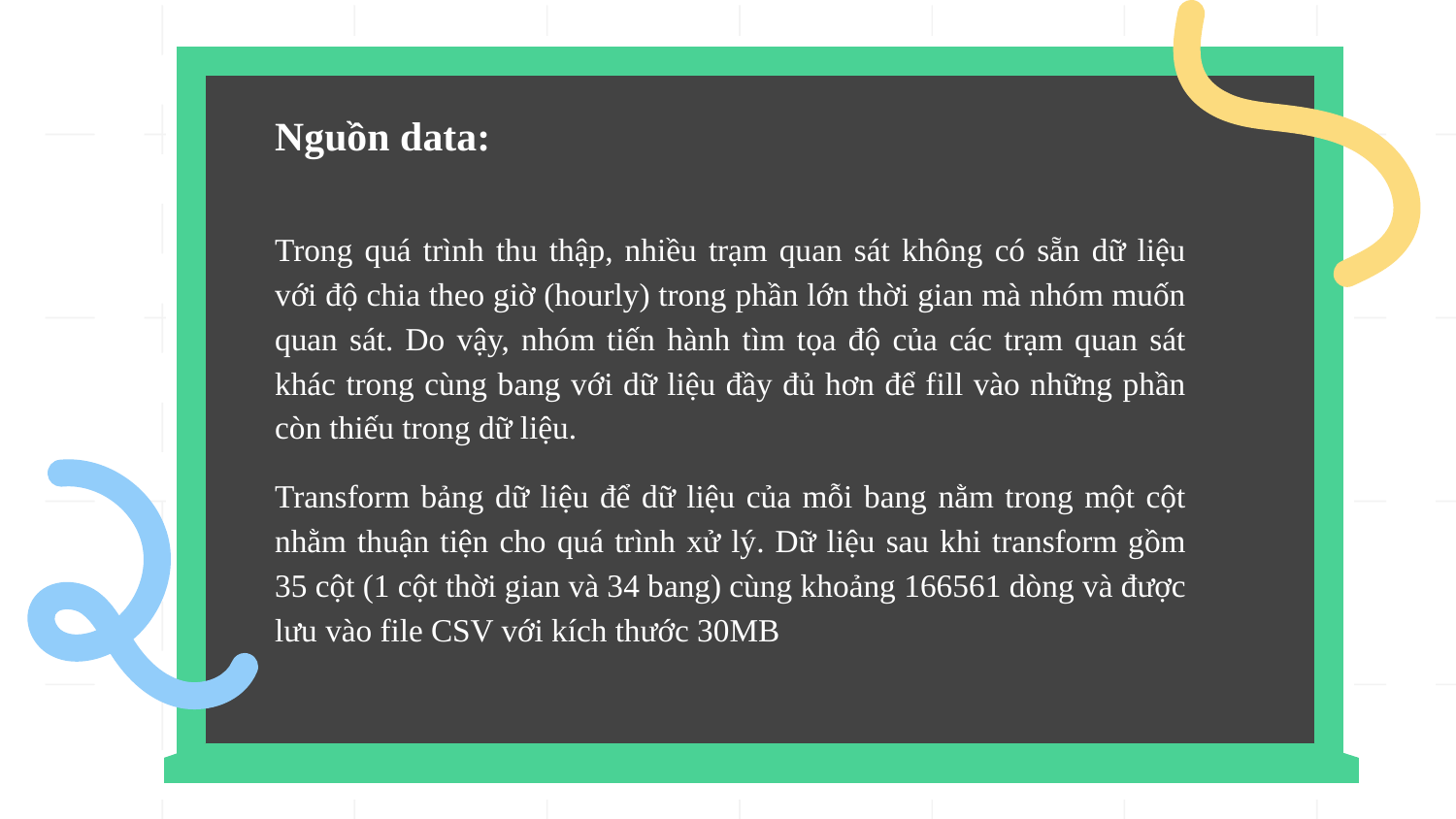

# Nguồn data:
Trong quá trình thu thập, nhiều trạm quan sát không có sẵn dữ liệu với độ chia theo giờ (hourly) trong phần lớn thời gian mà nhóm muốn quan sát. Do vậy, nhóm tiến hành tìm tọa độ của các trạm quan sát khác trong cùng bang với dữ liệu đầy đủ hơn để fill vào những phần còn thiếu trong dữ liệu.
Transform bảng dữ liệu để dữ liệu của mỗi bang nằm trong một cột nhằm thuận tiện cho quá trình xử lý. Dữ liệu sau khi transform gồm 35 cột (1 cột thời gian và 34 bang) cùng khoảng 166561 dòng và được lưu vào file CSV với kích thước 30MB